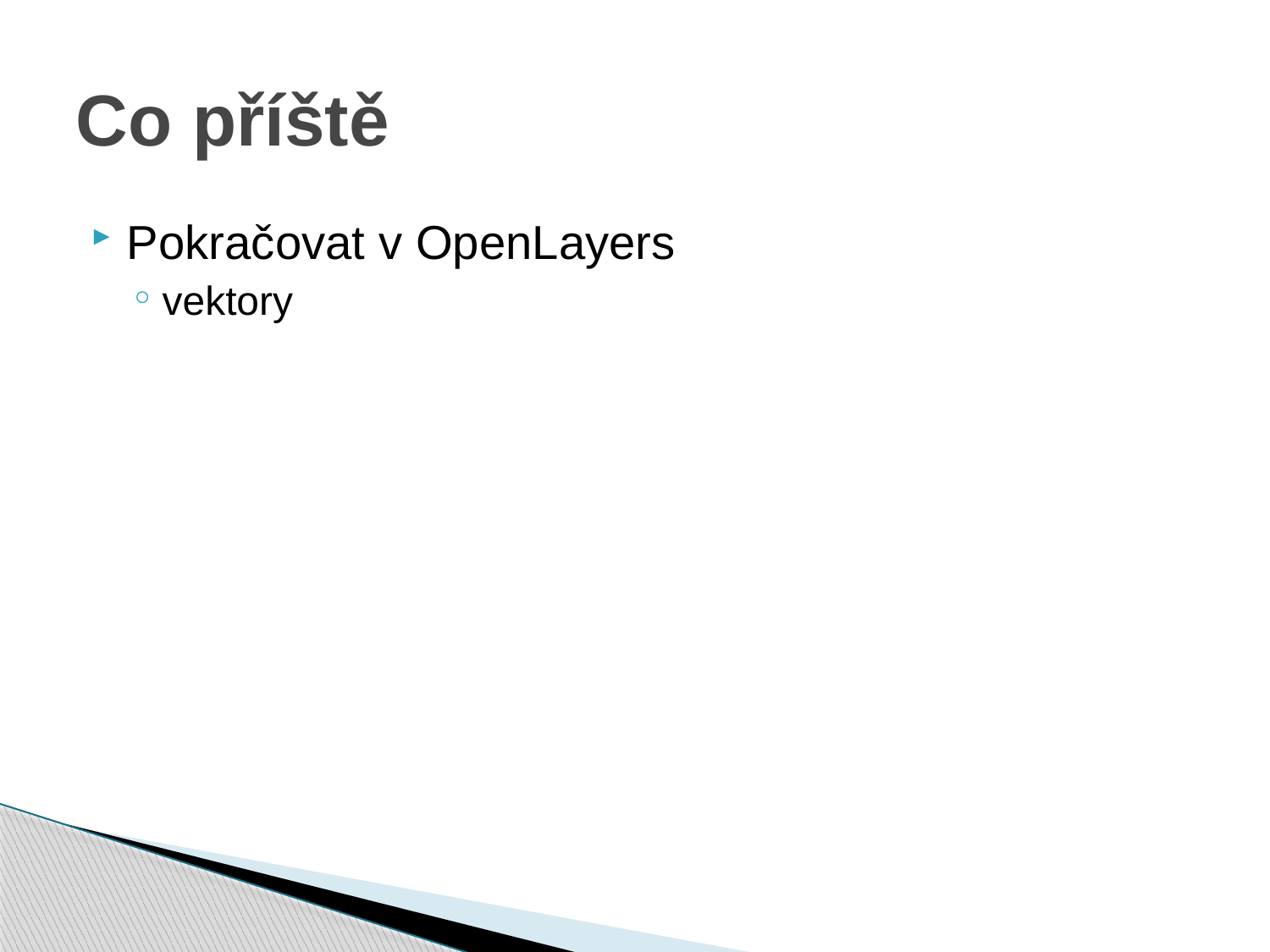

# Co příště
Pokračovat v OpenLayers
vektory